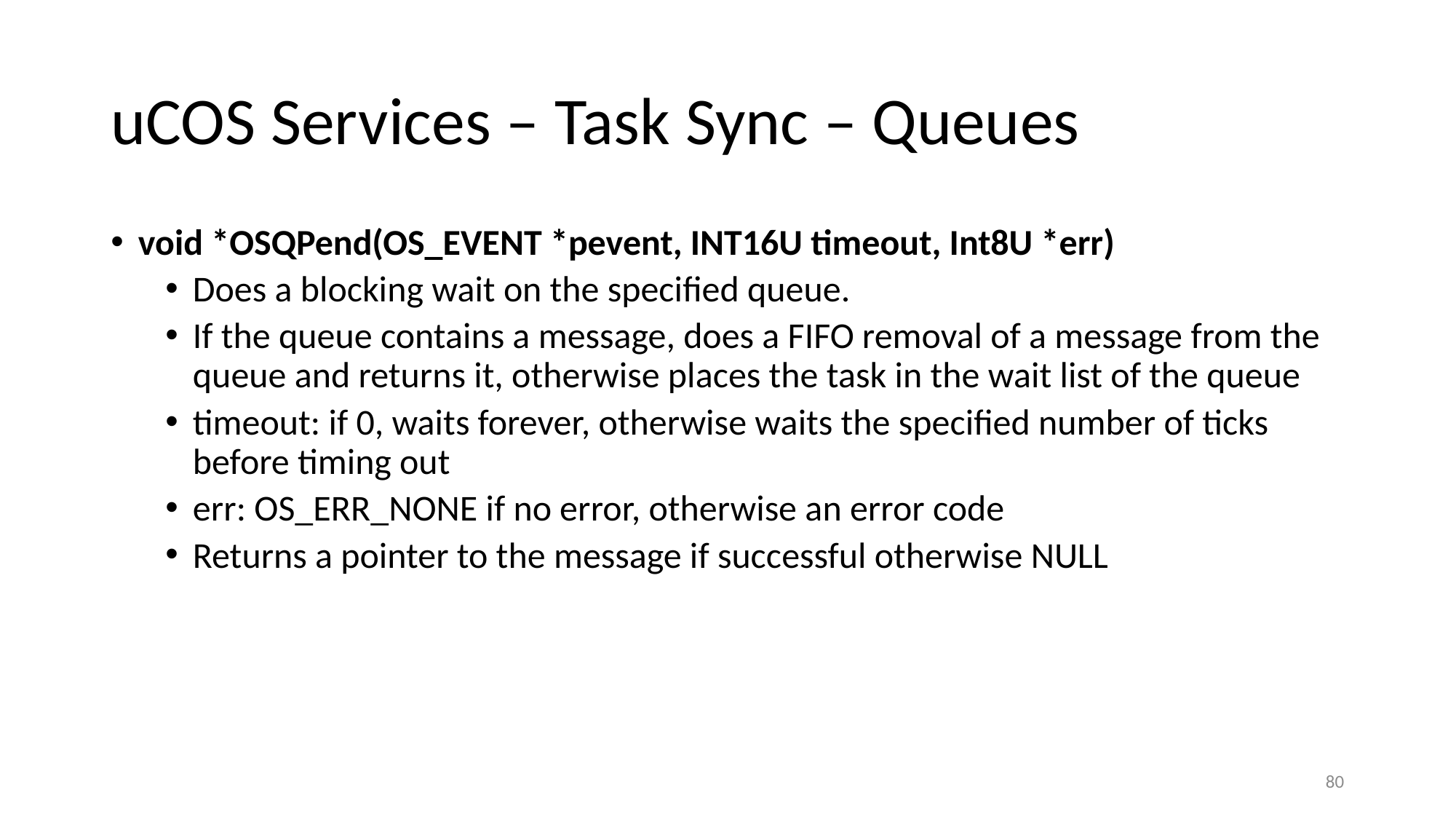

# uCOS Services – Task Sync – Queues
void *OSQPend(OS_EVENT *pevent, INT16U timeout, Int8U *err)
Does a blocking wait on the specified queue.
If the queue contains a message, does a FIFO removal of a message from the queue and returns it, otherwise places the task in the wait list of the queue
timeout: if 0, waits forever, otherwise waits the specified number of ticks before timing out
err: OS_ERR_NONE if no error, otherwise an error code
Returns a pointer to the message if successful otherwise NULL
80